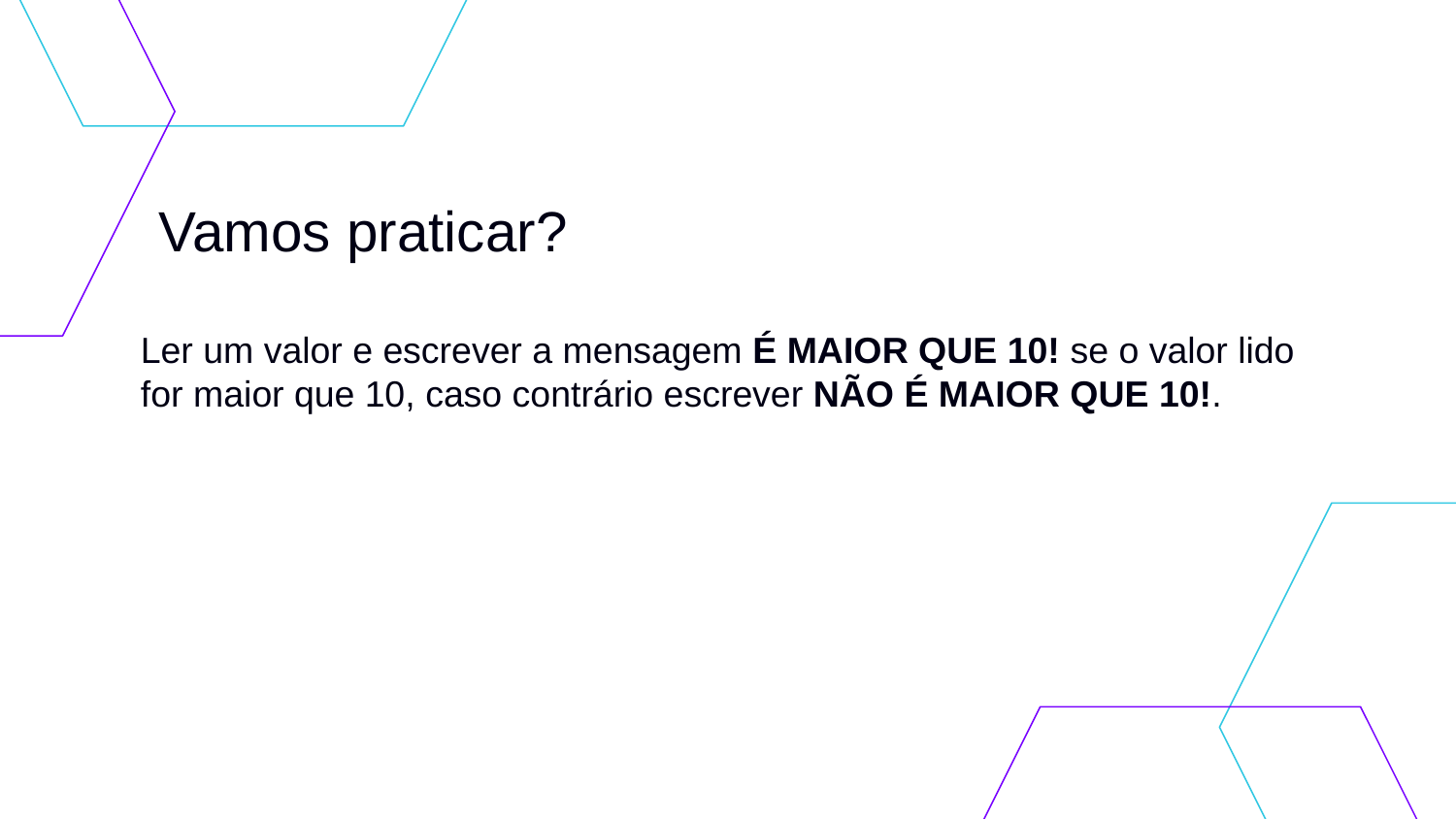

# Vamos praticar?
Ler um valor e escrever a mensagem É MAIOR QUE 10! se o valor lido for maior que 10, caso contrário escrever NÃO É MAIOR QUE 10!.